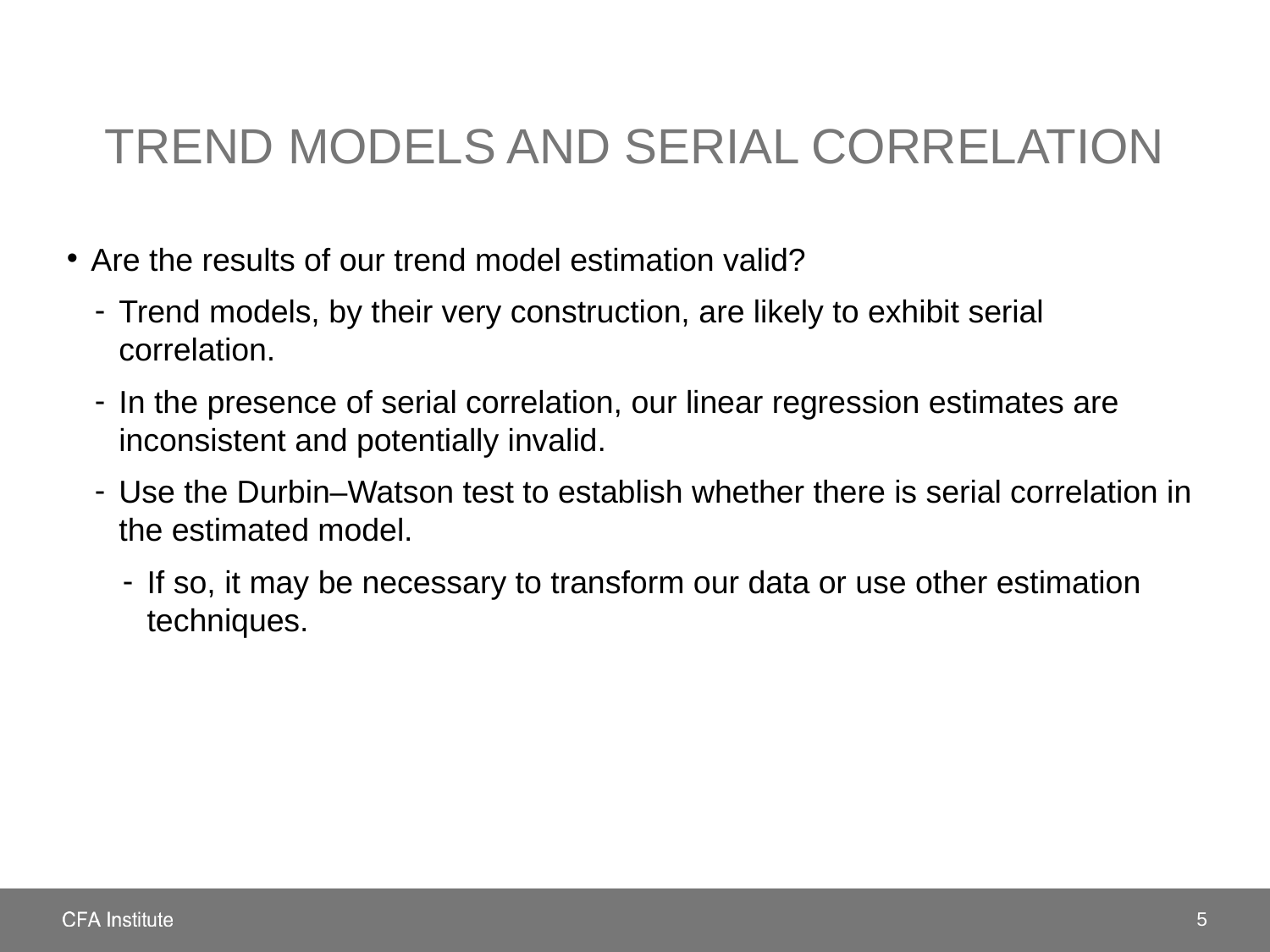

# Trend models and serial correlation
Are the results of our trend model estimation valid?
Trend models, by their very construction, are likely to exhibit serial correlation.
In the presence of serial correlation, our linear regression estimates are inconsistent and potentially invalid.
Use the Durbin–Watson test to establish whether there is serial correlation in the estimated model.
If so, it may be necessary to transform our data or use other estimation techniques.

5